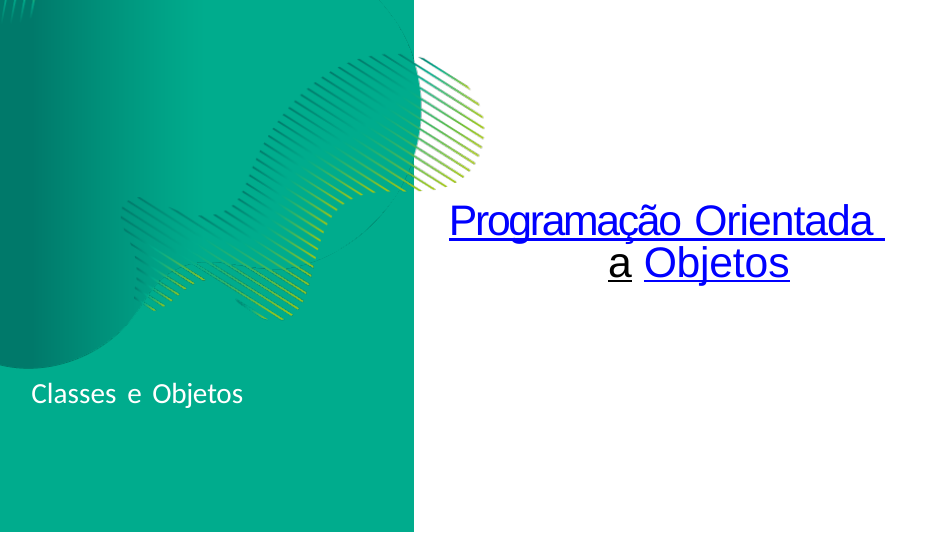

# Programação Orientada a Objetos
Classes e Objetos